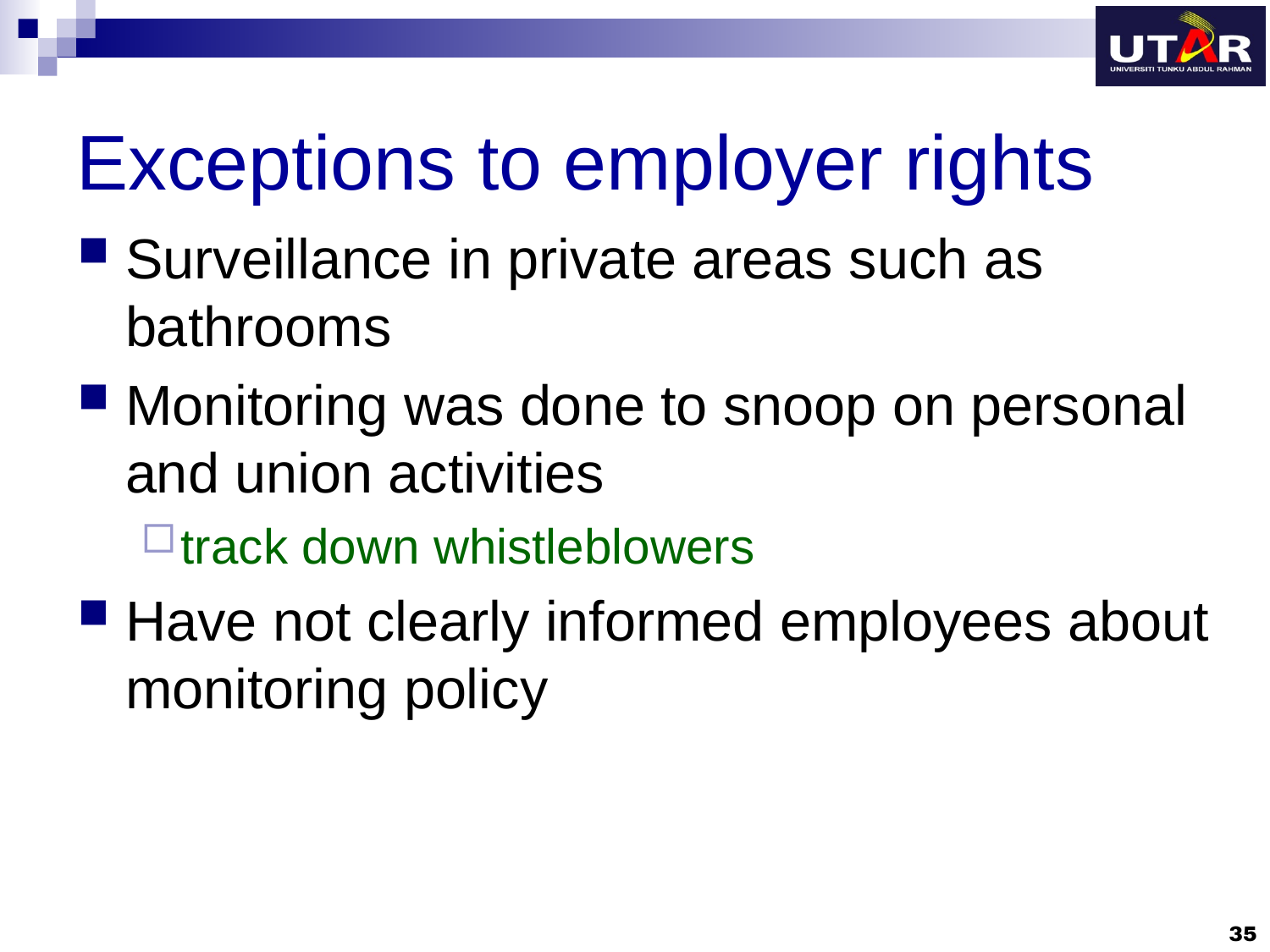

# Exceptions to employer rights
Surveillance in private areas such as bathrooms
Monitoring was done to snoop on personal and union activities
track down whistleblowers
Have not clearly informed employees about monitoring policy

35